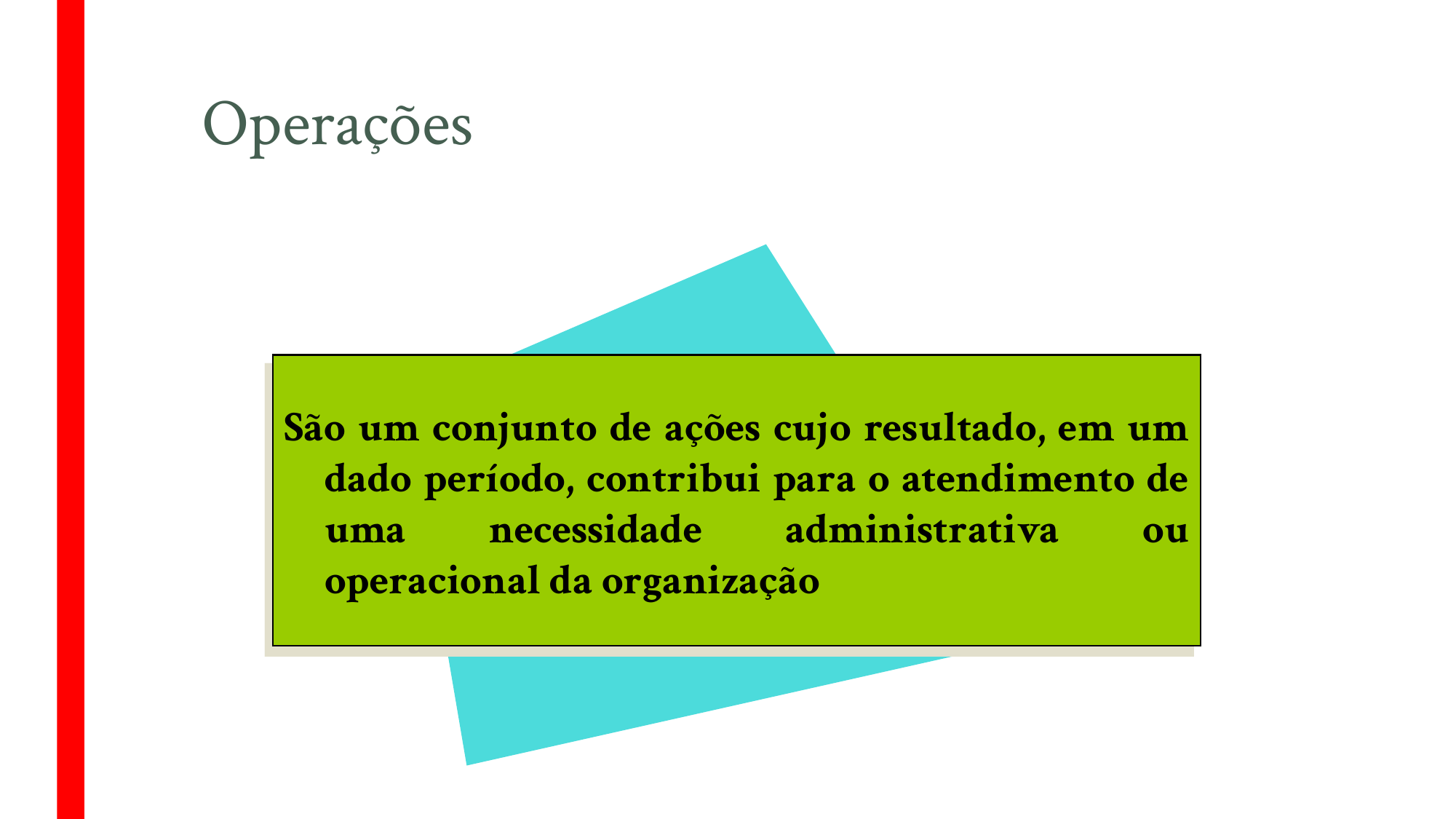

# Operações

São um conjunto de ações cujo resultado, em um dado período, contribui para o atendimento de uma necessidade administrativa ou operacional da organização